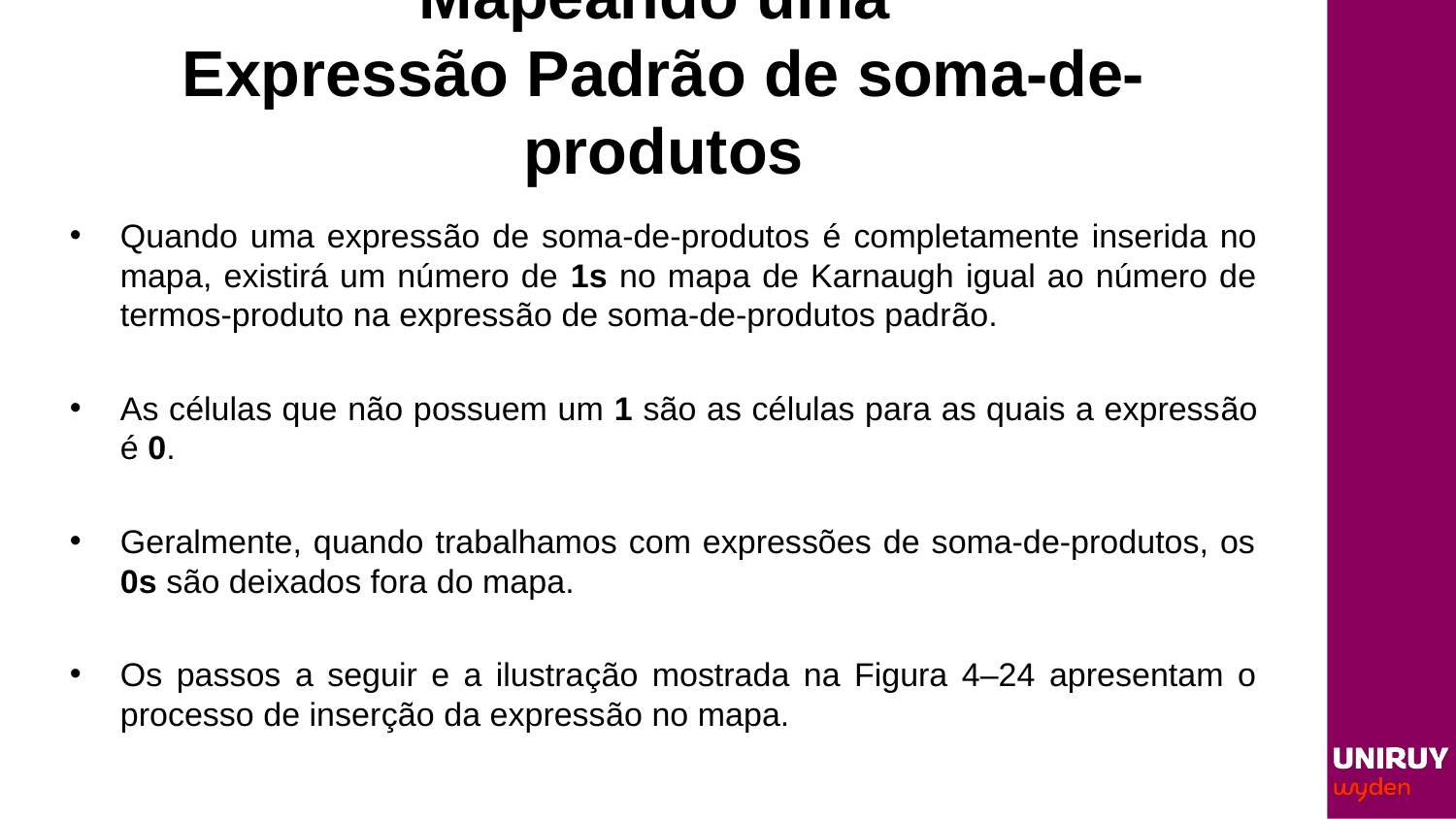

# Mapeando uma Expressão Padrão de soma-de-produtos
Quando uma expressão de soma-de-produtos é completamente inserida no mapa, existirá um número de 1s no mapa de Karnaugh igual ao número de termos-produto na expressão de soma-de-produtos padrão.

As células que não possuem um 1 são as células para as quais a expressão é 0.

Geralmente, quando trabalhamos com expressões de soma-de-produtos, os 0s são deixados fora do mapa.

Os passos a seguir e a ilustração mostrada na Figura 4–24 apresentam o processo de inserção da expressão no mapa.